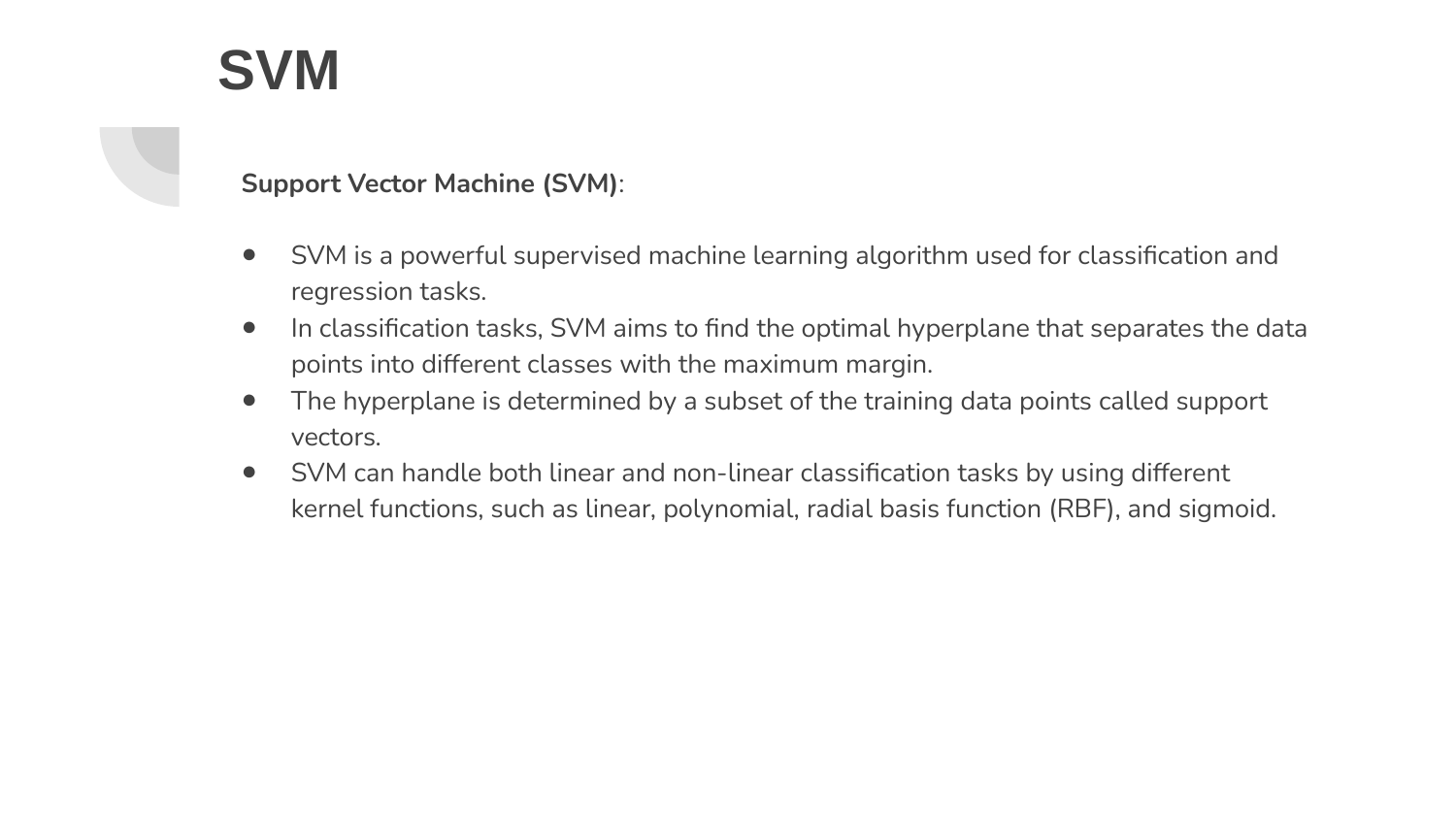

# SVM
Support Vector Machine (SVM):

SVM is a powerful supervised machine learning algorithm used for classification and regression tasks.
In classification tasks, SVM aims to find the optimal hyperplane that separates the data points into different classes with the maximum margin.
The hyperplane is determined by a subset of the training data points called support vectors.
SVM can handle both linear and non-linear classification tasks by using different kernel functions, such as linear, polynomial, radial basis function (RBF), and sigmoid.